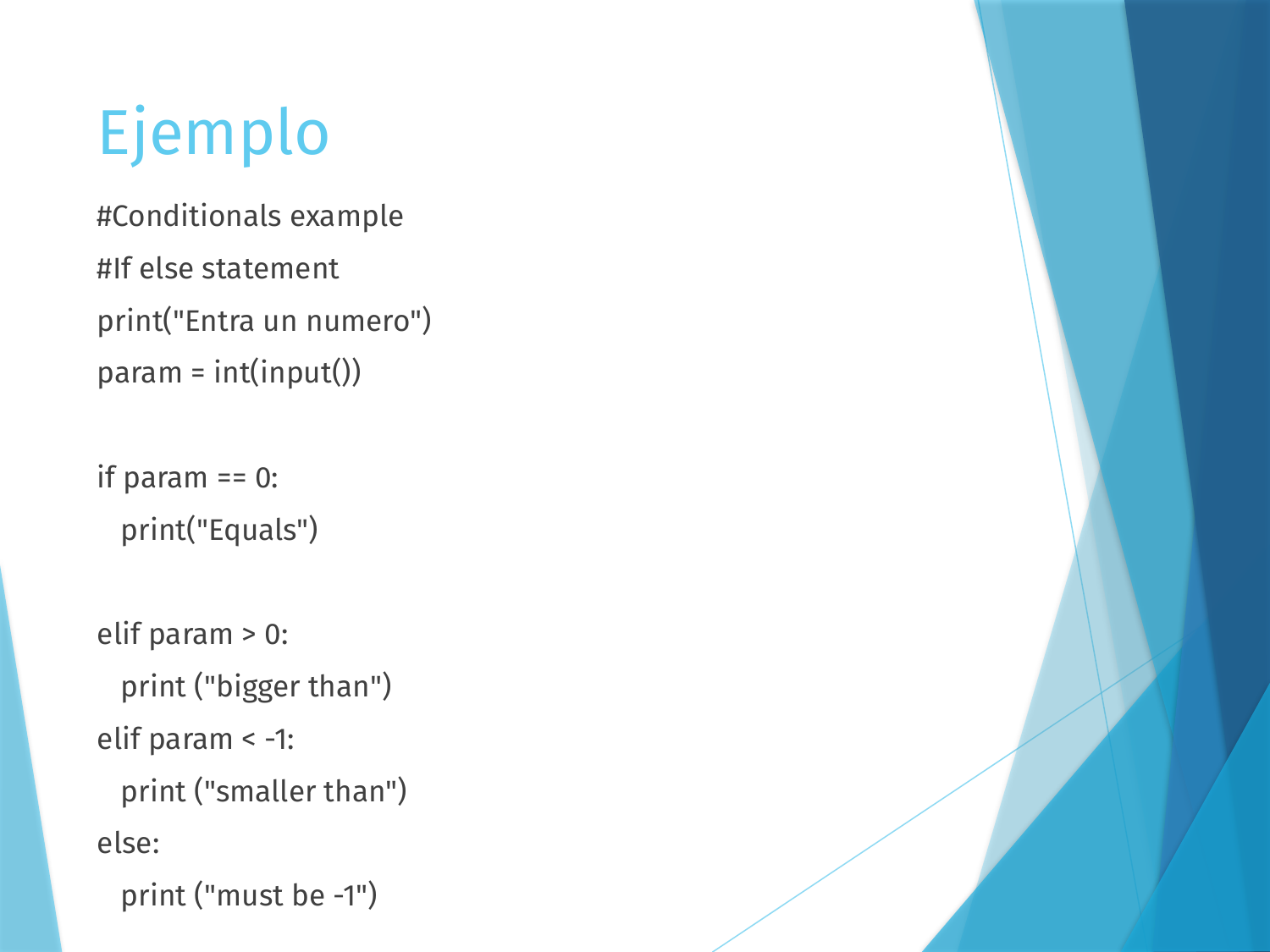

# Ejemplo
#Conditionals example
#If else statement
print("Entra un numero")
param = int(input())

if param == 0:
   print("Equals")

elif param > 0:
   print ("bigger than")
elif param < -1:
   print ("smaller than")
else:
   print ("must be -1")